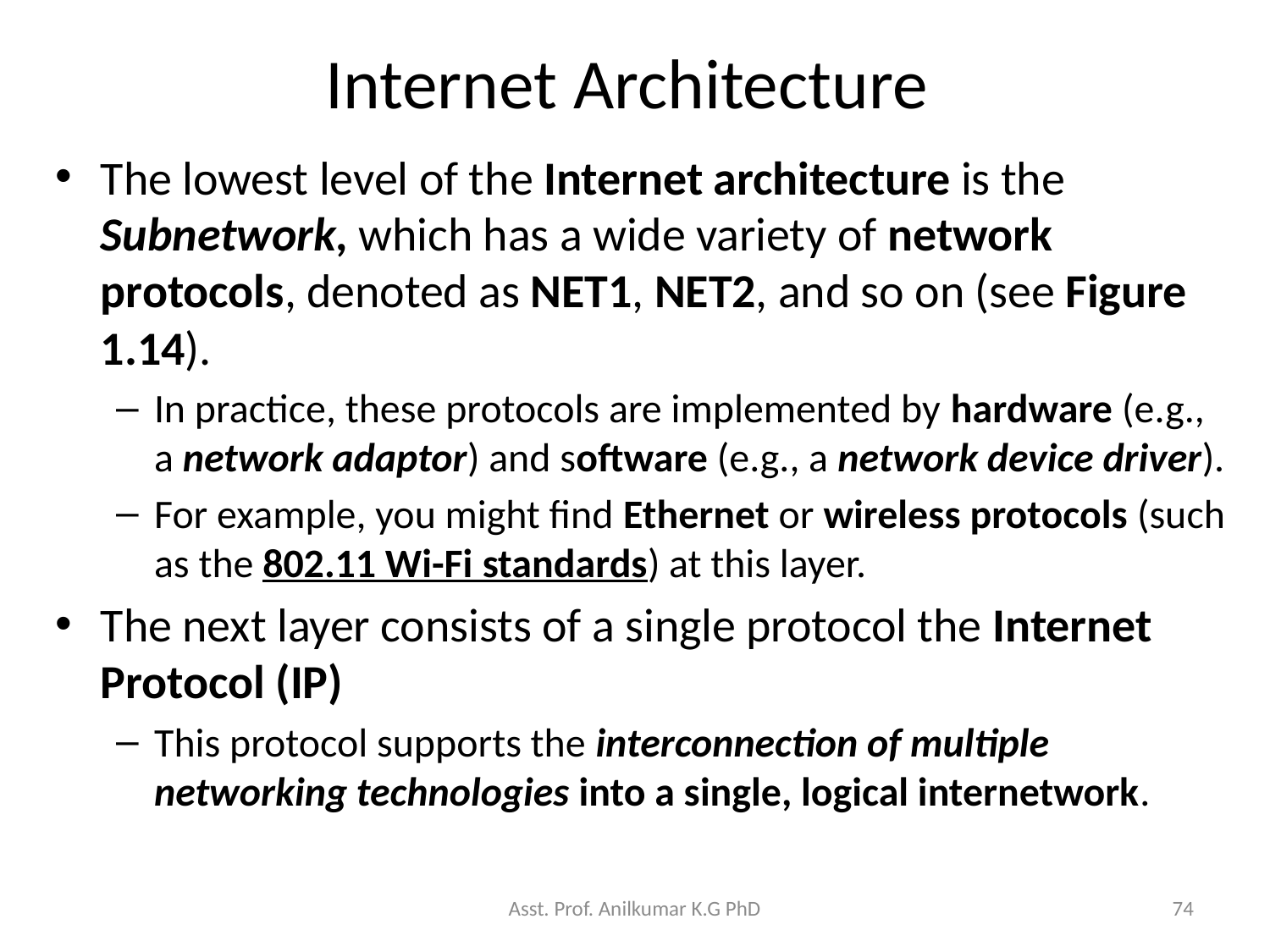

# Internet Architecture
The lowest level of the Internet architecture is the Subnetwork, which has a wide variety of network protocols, denoted as NET1, NET2, and so on (see Figure 1.14).
In practice, these protocols are implemented by hardware (e.g., a network adaptor) and software (e.g., a network device driver).
For example, you might find Ethernet or wireless protocols (such as the 802.11 Wi-Fi standards) at this layer.
The next layer consists of a single protocol the Internet Protocol (IP)
This protocol supports the interconnection of multiple networking technologies into a single, logical internetwork.

Asst. Prof. Anilkumar K.G PhD
74